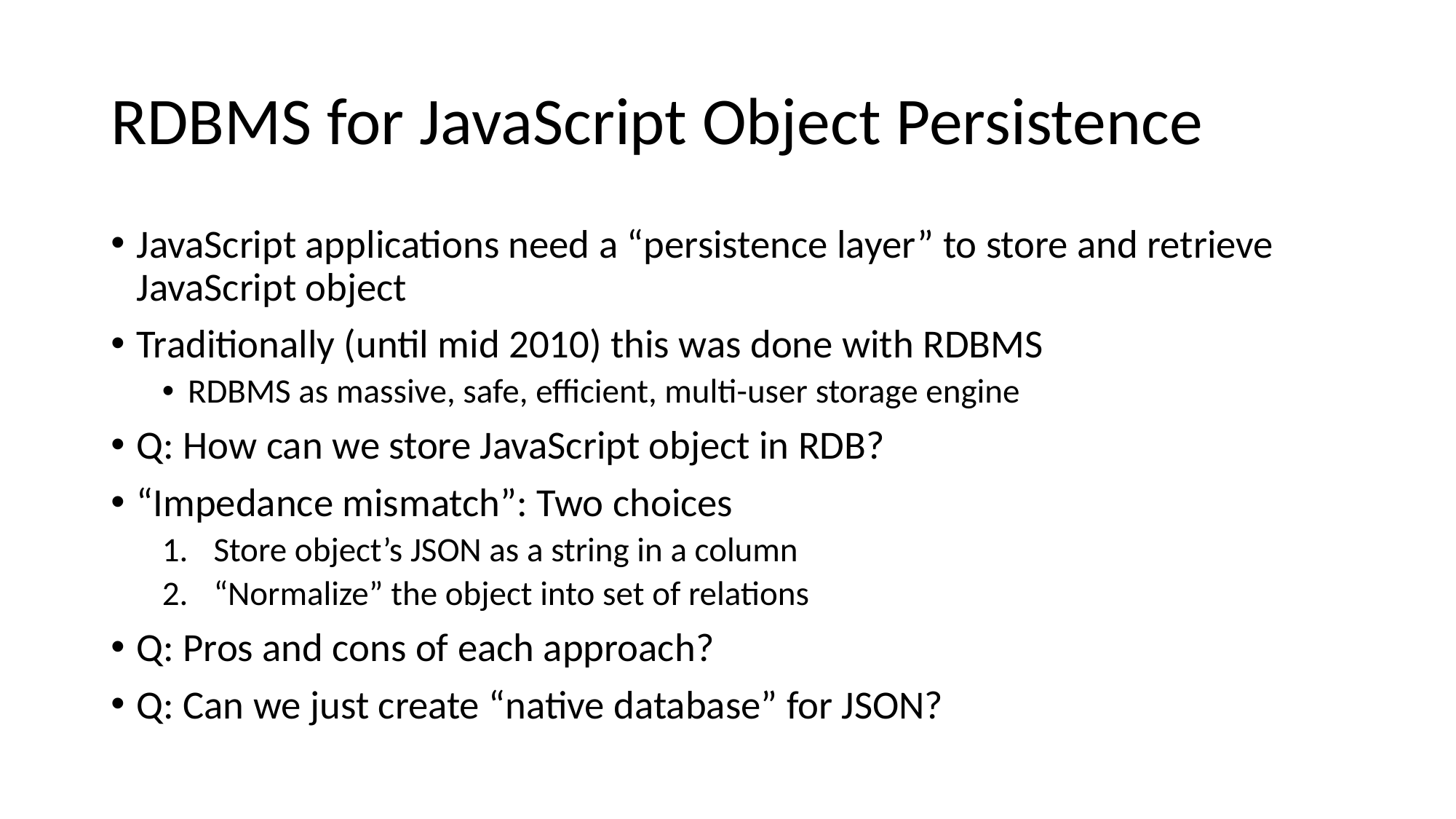

# RDBMS for JavaScript Object Persistence
JavaScript applications need a “persistence layer” to store and retrieve JavaScript object
Traditionally (until mid 2010) this was done with RDBMS
RDBMS as massive, safe, efficient, multi-user storage engine
Q: How can we store JavaScript object in RDB?
“Impedance mismatch”: Two choices
Store object’s JSON as a string in a column
“Normalize” the object into set of relations
Q: Pros and cons of each approach?
Q: Can we just create “native database” for JSON?